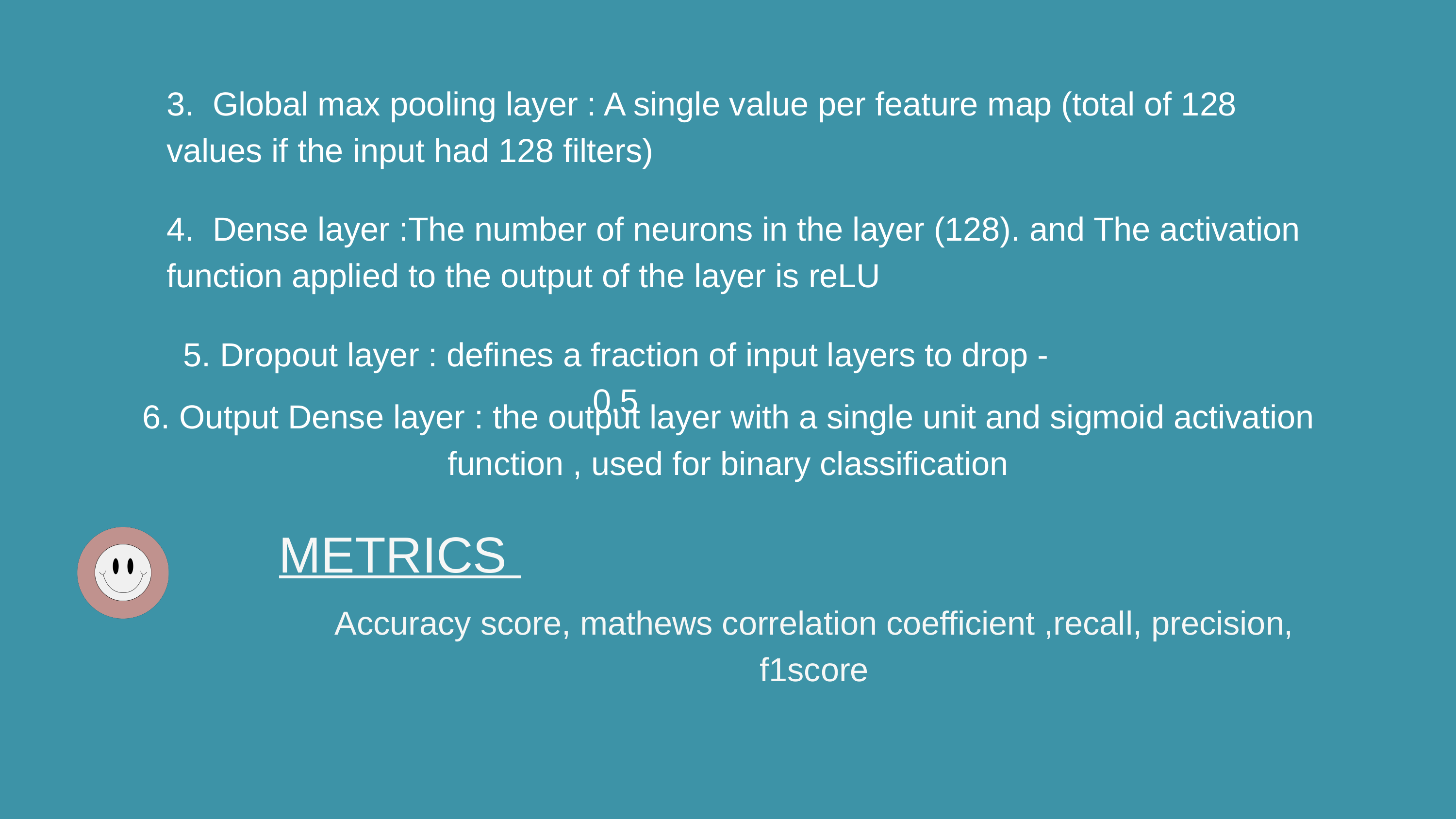

3.  Global max pooling layer : A single value per feature map (total of 128 values if the input had 128 filters)
4.  Dense layer :The number of neurons in the layer (128). and The activation function applied to the output of the layer is reLU
5. Dropout layer : defines a fraction of input layers to drop -0.5
6. Output Dense layer : the output layer with a single unit and sigmoid activation function , used for binary classification
METRICS

Accuracy score, mathews correlation coefficient ,recall, precision, f1score